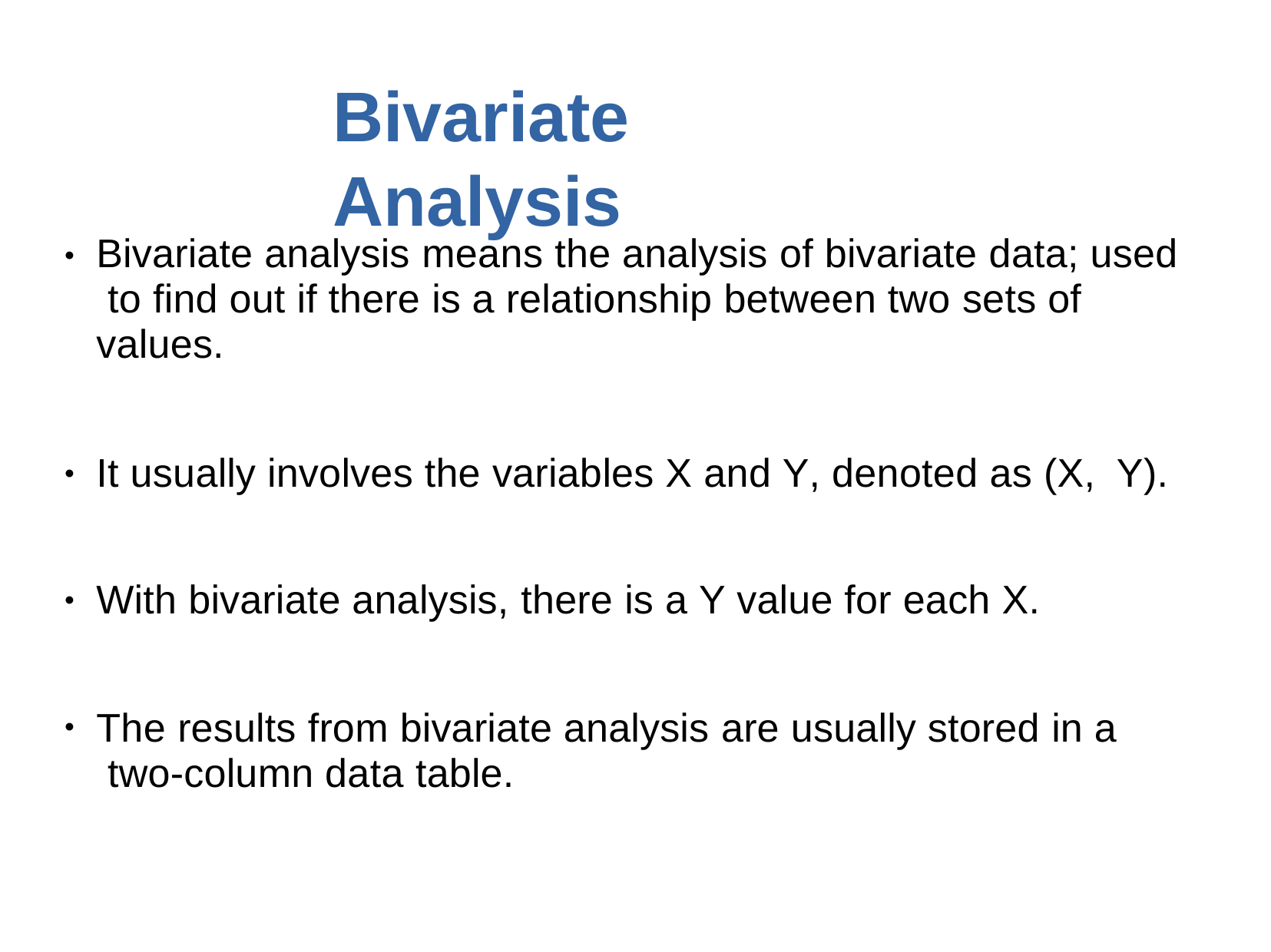

# Bivariate Analysis
Bivariate analysis means the analysis of bivariate data; used  to find out if there is a relationship between two sets of  values.
●
It usually involves the variables X and Y, denoted as (X,	Y).
●
With bivariate analysis, there is a Y value for each X.
●
The results from bivariate analysis are usually stored in a  two-column data table.
●